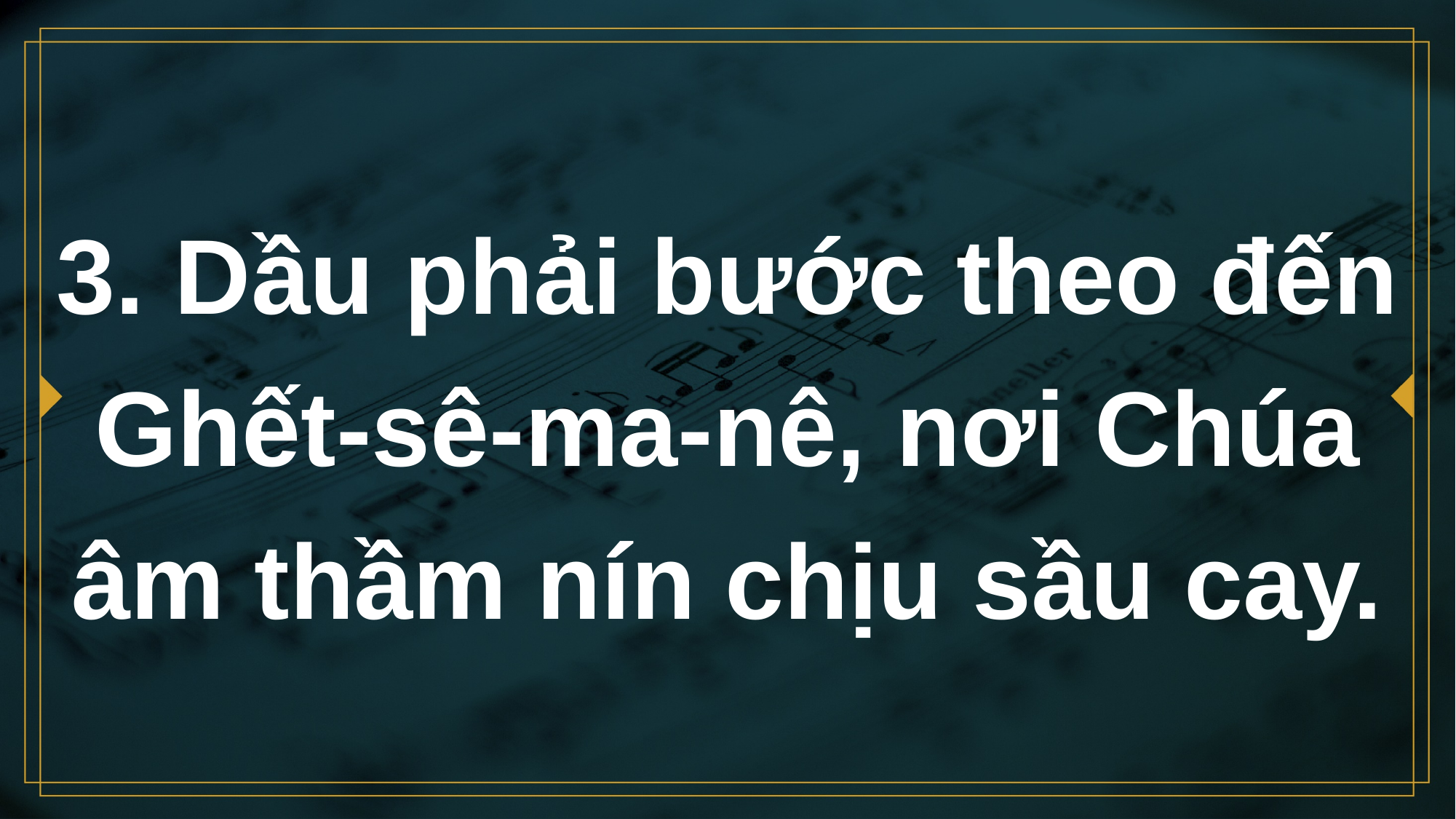

# 3. Dầu phải bước theo đến Ghết-sê-ma-nê, nơi Chúa âm thầm nín chịu sầu cay.